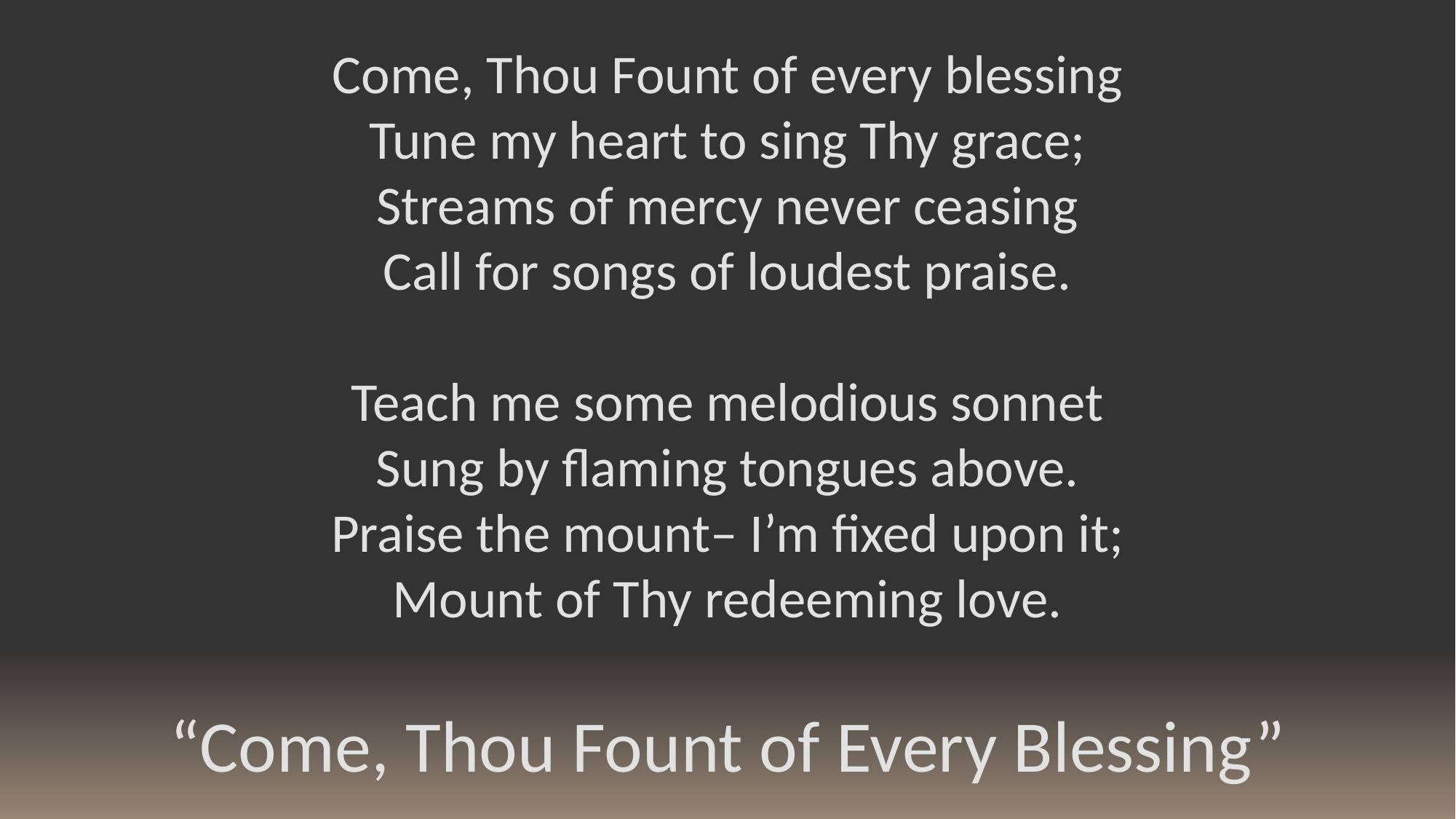

Come, Thou Fount of every blessing
Tune my heart to sing Thy grace;
Streams of mercy never ceasing
Call for songs of loudest praise.

Teach me some melodious sonnet
Sung by flaming tongues above.
Praise the mount– I’m fixed upon it;
Mount of Thy redeeming love.

“Come, Thou Fount of Every Blessing”